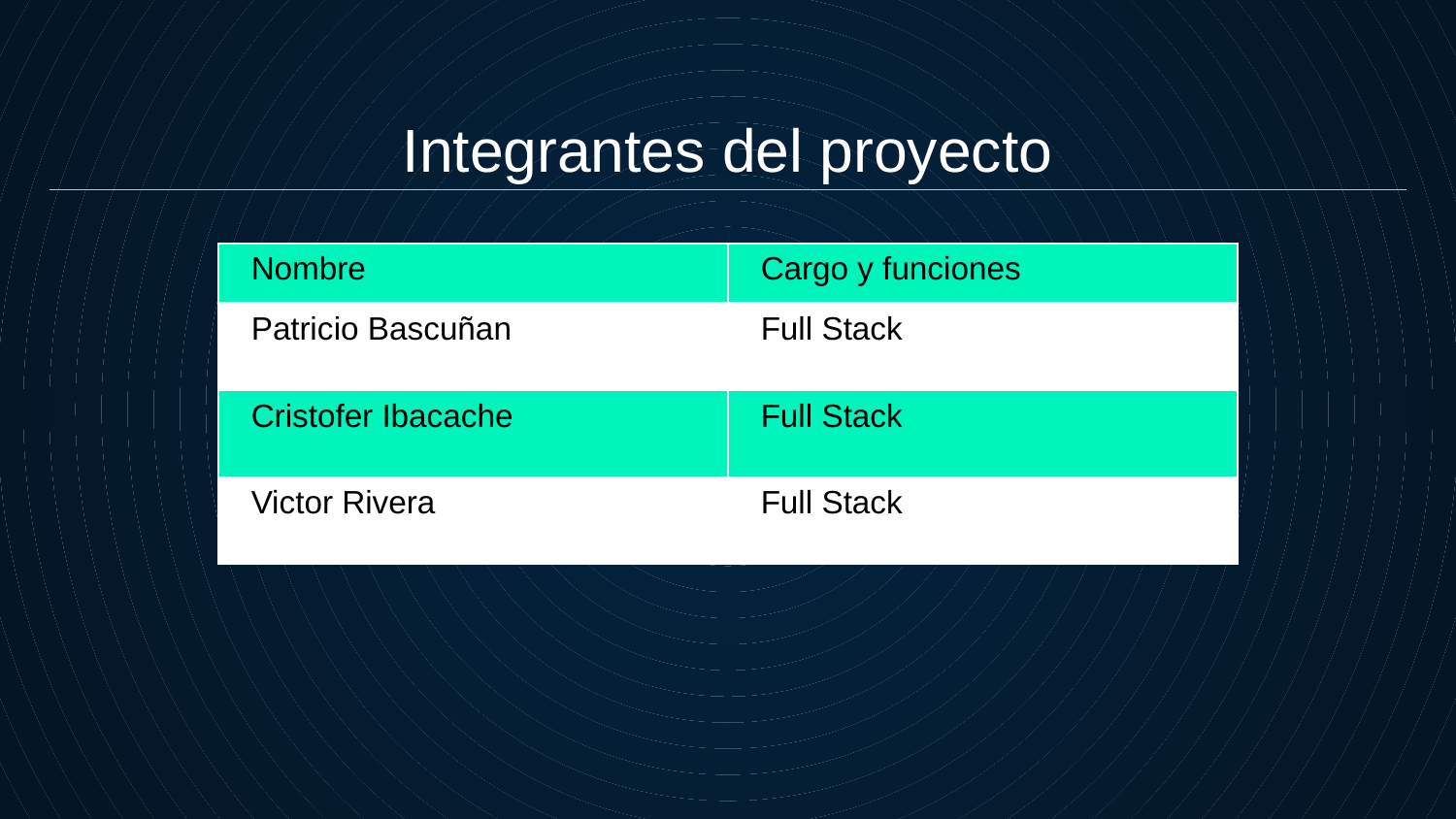

# Integrantes del proyecto
| Nombre | Cargo y funciones |
| --- | --- |
| Patricio Bascuñan | Full Stack |
| Cristofer Ibacache | Full Stack |
| Victor Rivera | Full Stack |